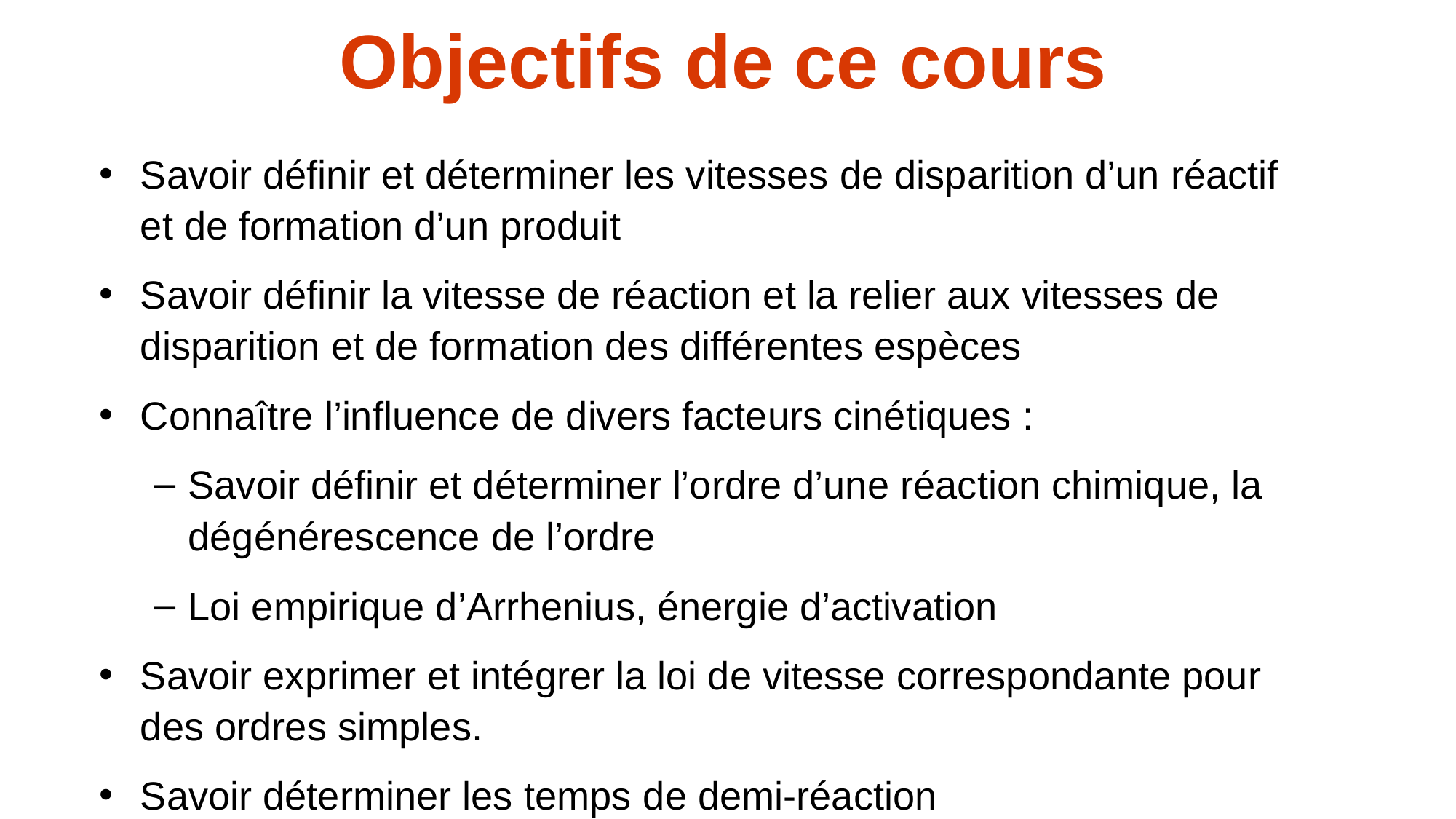

Objectifs de ce cours
Savoir définir et déterminer les vitesses de disparition d’un réactif et de formation d’un produit
Savoir définir la vitesse de réaction et la relier aux vitesses de disparition et de formation des différentes espèces
Connaître l’influence de divers facteurs cinétiques :
Savoir définir et déterminer l’ordre d’une réaction chimique, la dégénérescence de l’ordre
Loi empirique d’Arrhenius, énergie d’activation
Savoir exprimer et intégrer la loi de vitesse correspondante pour des ordres simples.
Savoir déterminer les temps de demi-réaction